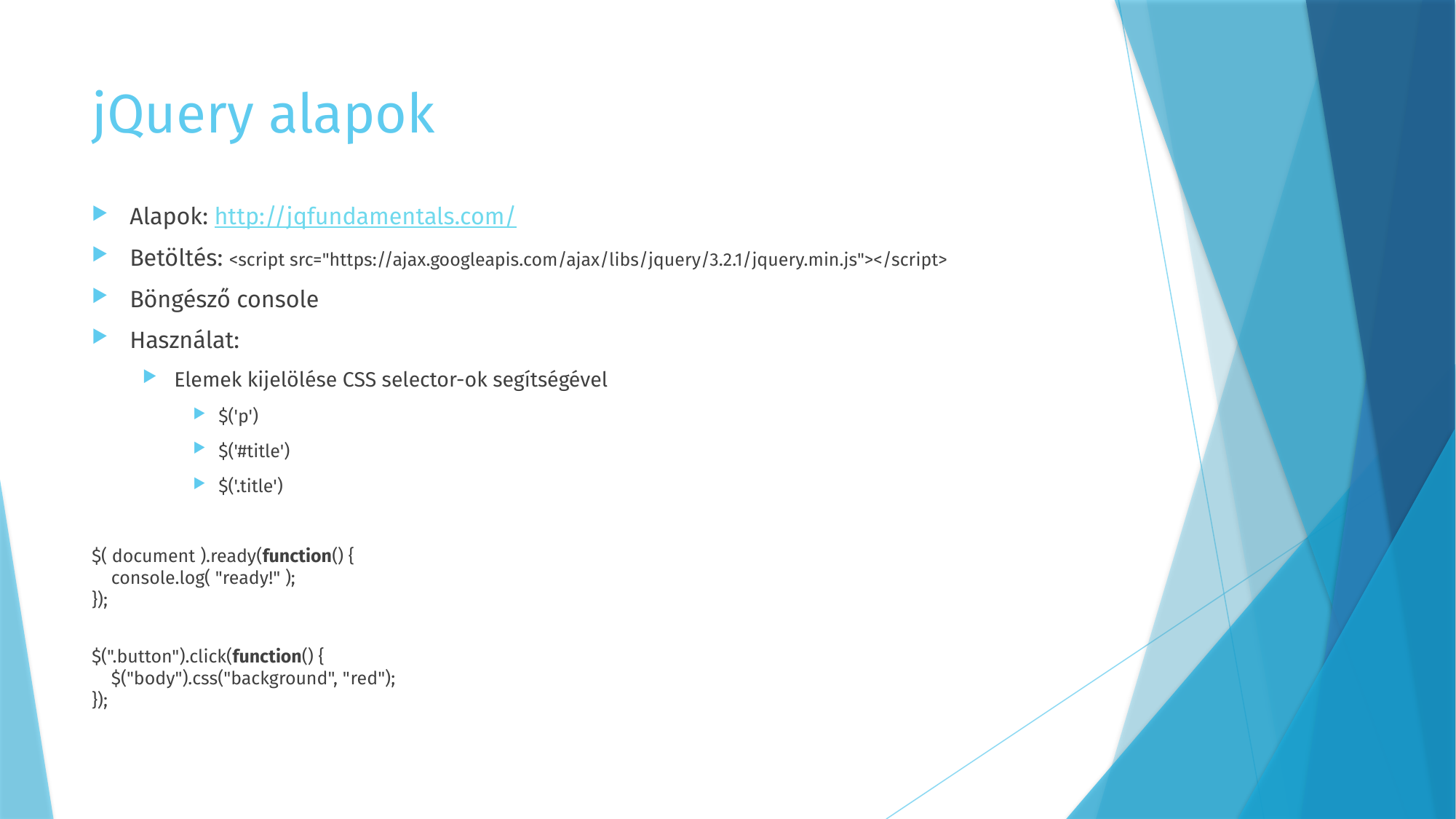

# jQuery alapok
Alapok: http://jqfundamentals.com/
Betöltés: <script src="https://ajax.googleapis.com/ajax/libs/jquery/3.2.1/jquery.min.js"></script>
Böngésző console
Használat:
Elemek kijelölése CSS selector-ok segítségével
$('p')
$('#title')
$('.title')

$( document ).ready(function() {
    console.log( "ready!" );
});
$(".button").click(function() {
    $("body").css("background", "red");
});